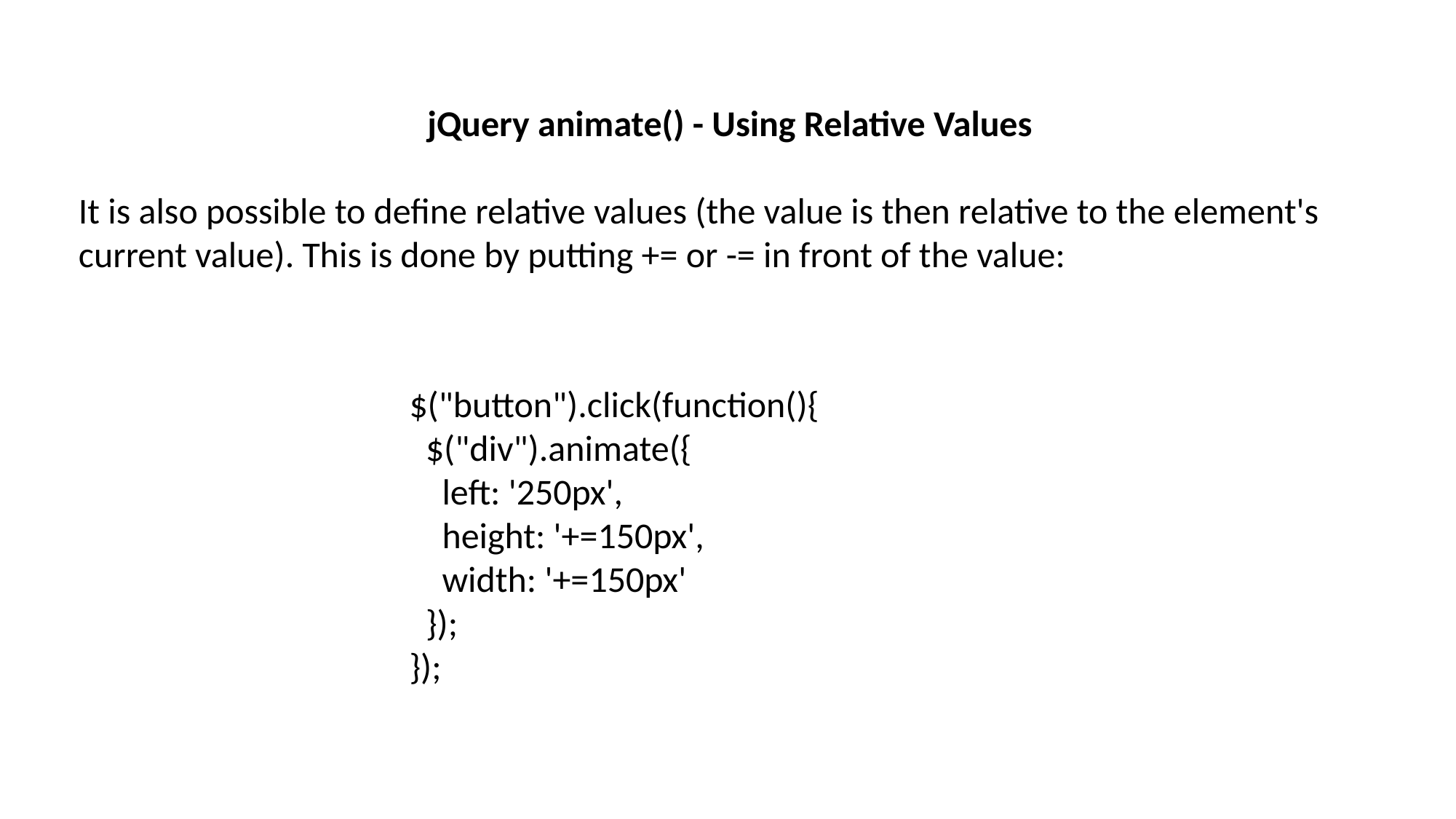

jQuery animate() - Using Relative Values

It is also possible to define relative values (the value is then relative to the element's current value). This is done by putting += or -= in front of the value:
$("button").click(function(){
  $("div").animate({
    left: '250px',
    height: '+=150px',
    width: '+=150px'
  });
});